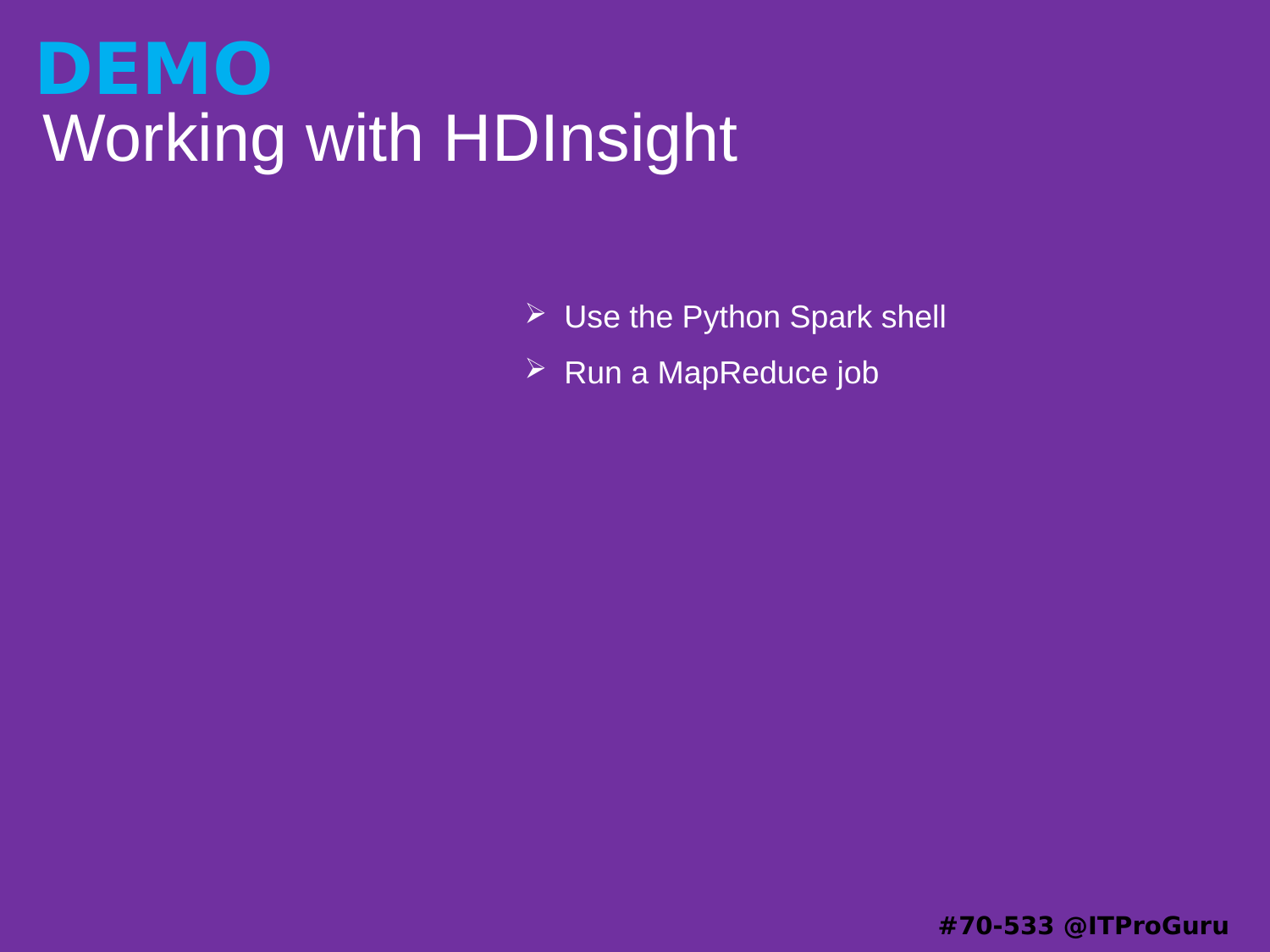

# Working with HDInsight
Use the Python Spark shell
Run a MapReduce job